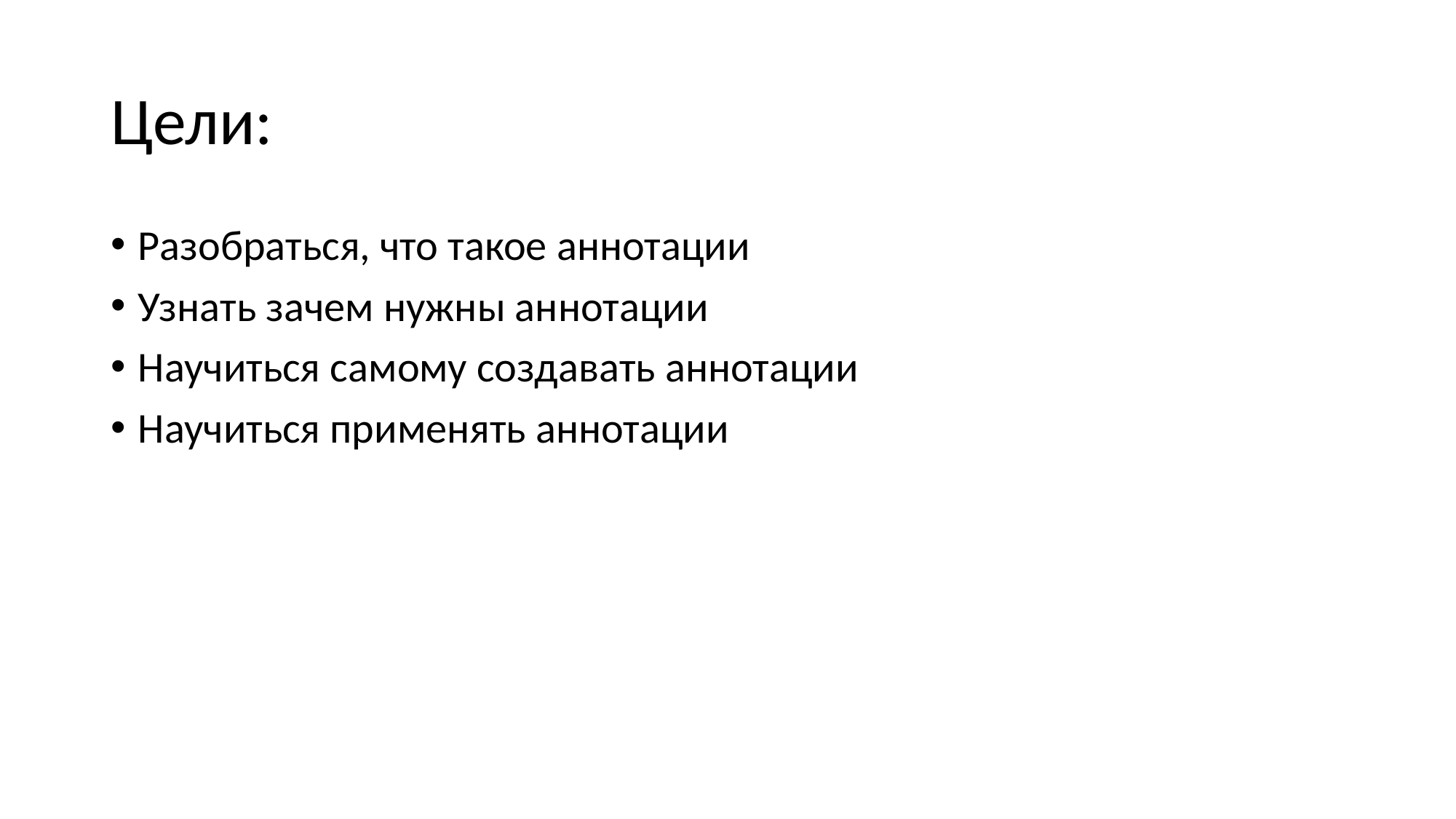

# Цели:
Разобраться, что такое аннотации
Узнать зачем нужны аннотации
Научиться самому создавать аннотации
Научиться применять аннотации